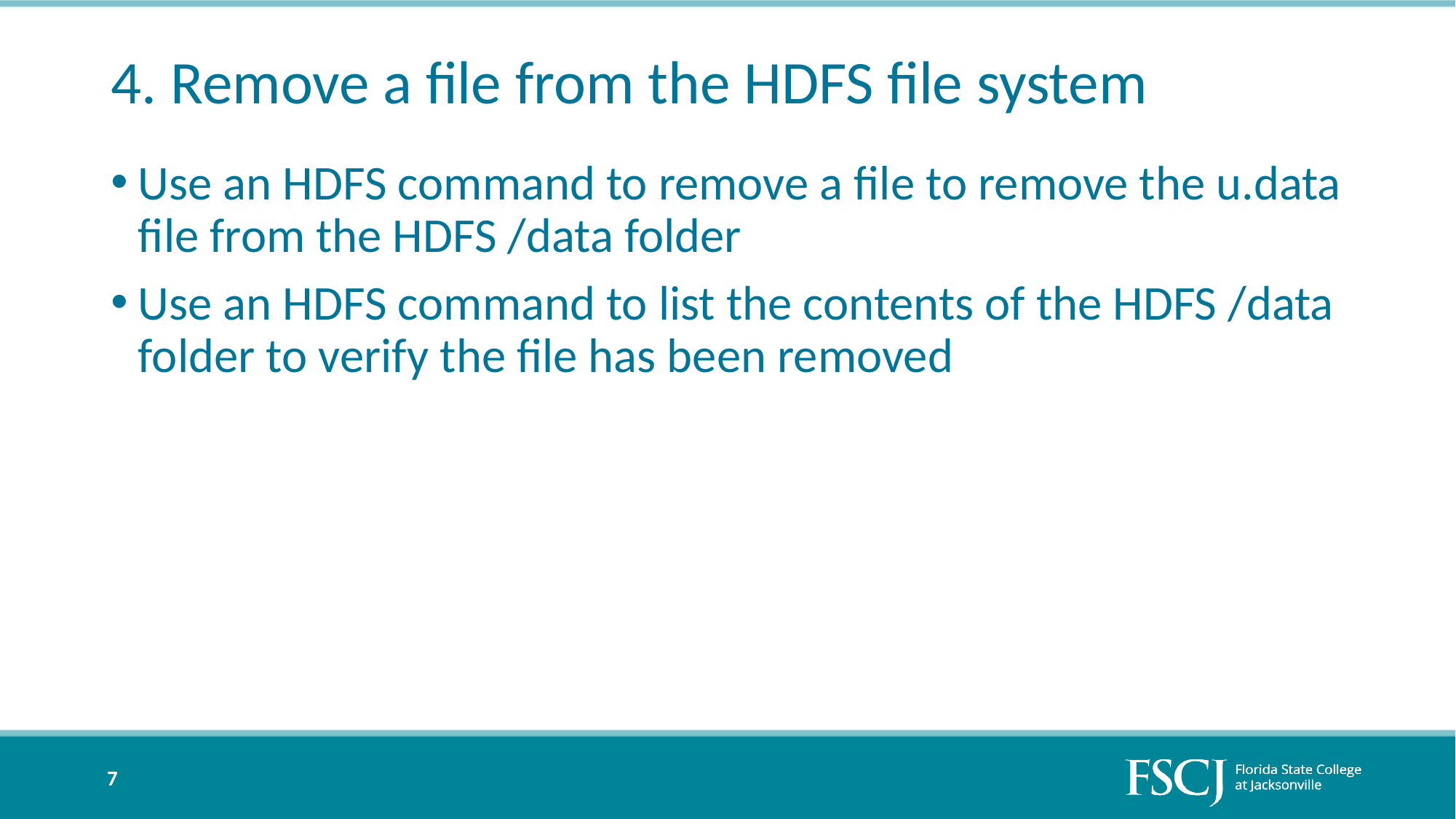

# 4. Remove a file from the HDFS file system
Use an HDFS command to remove a file to remove the u.data file from the HDFS /data folder
Use an HDFS command to list the contents of the HDFS /data folder to verify the file has been removed